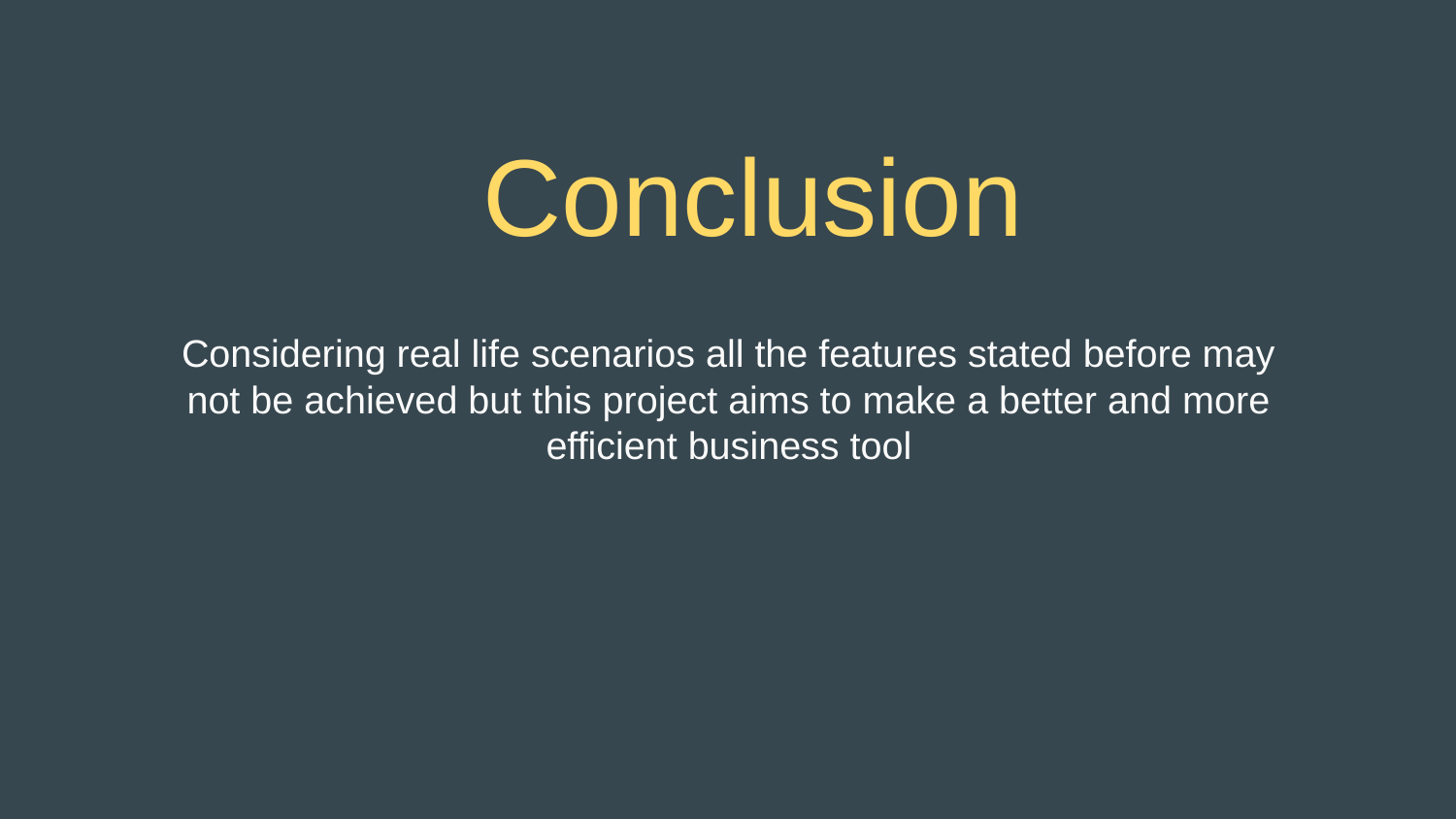

Conclusion
Considering real life scenarios all the features stated before may not be achieved but this project aims to make a better and more efficient business tool